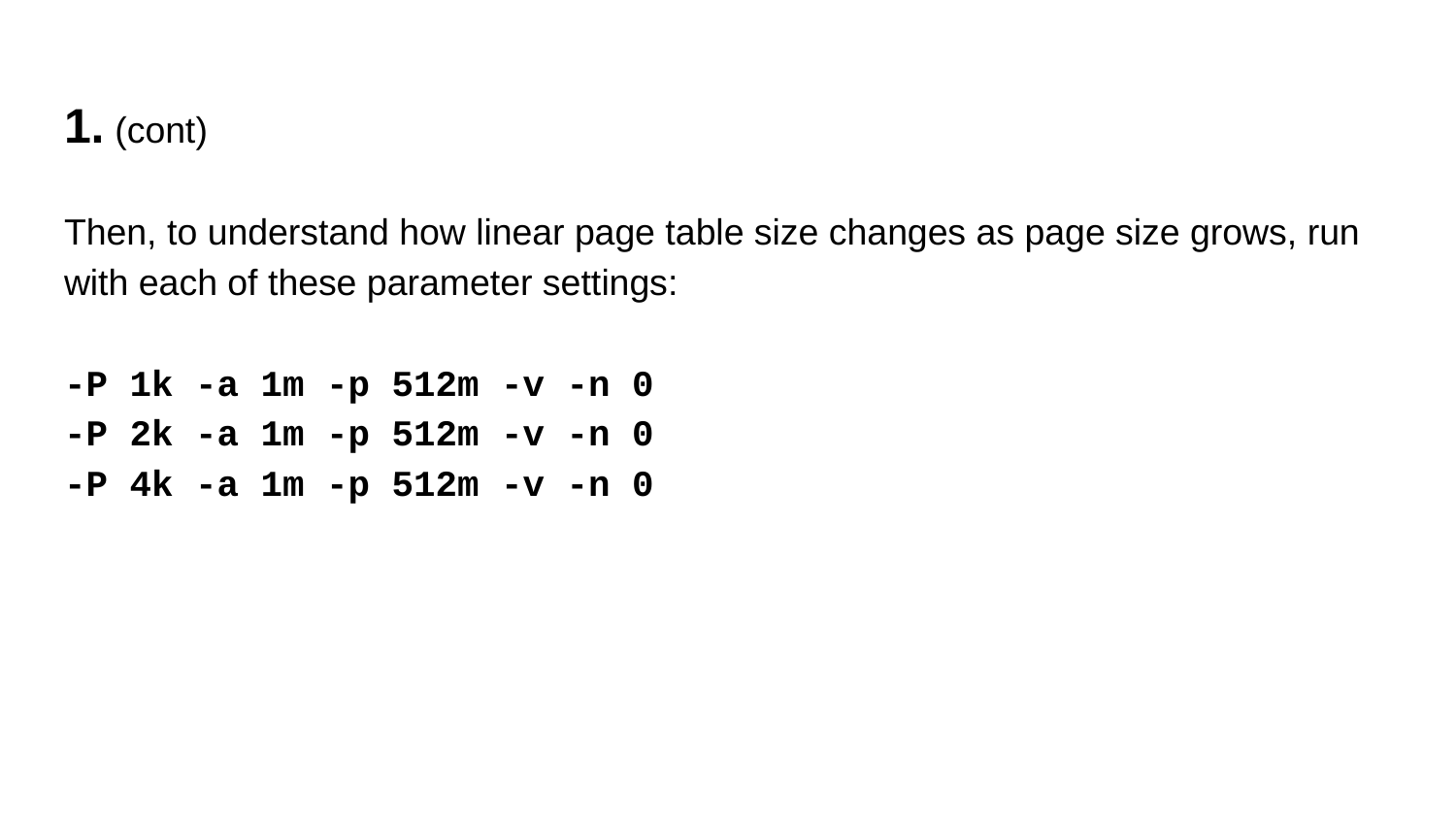

# 1. (cont)

Then, to understand how linear page table size changes as page size grows, run with each of these parameter settings:

-P 1k -a 1m -p 512m -v -n 0
-P 2k -a 1m -p 512m -v -n 0
-P 4k -a 1m -p 512m -v -n 0